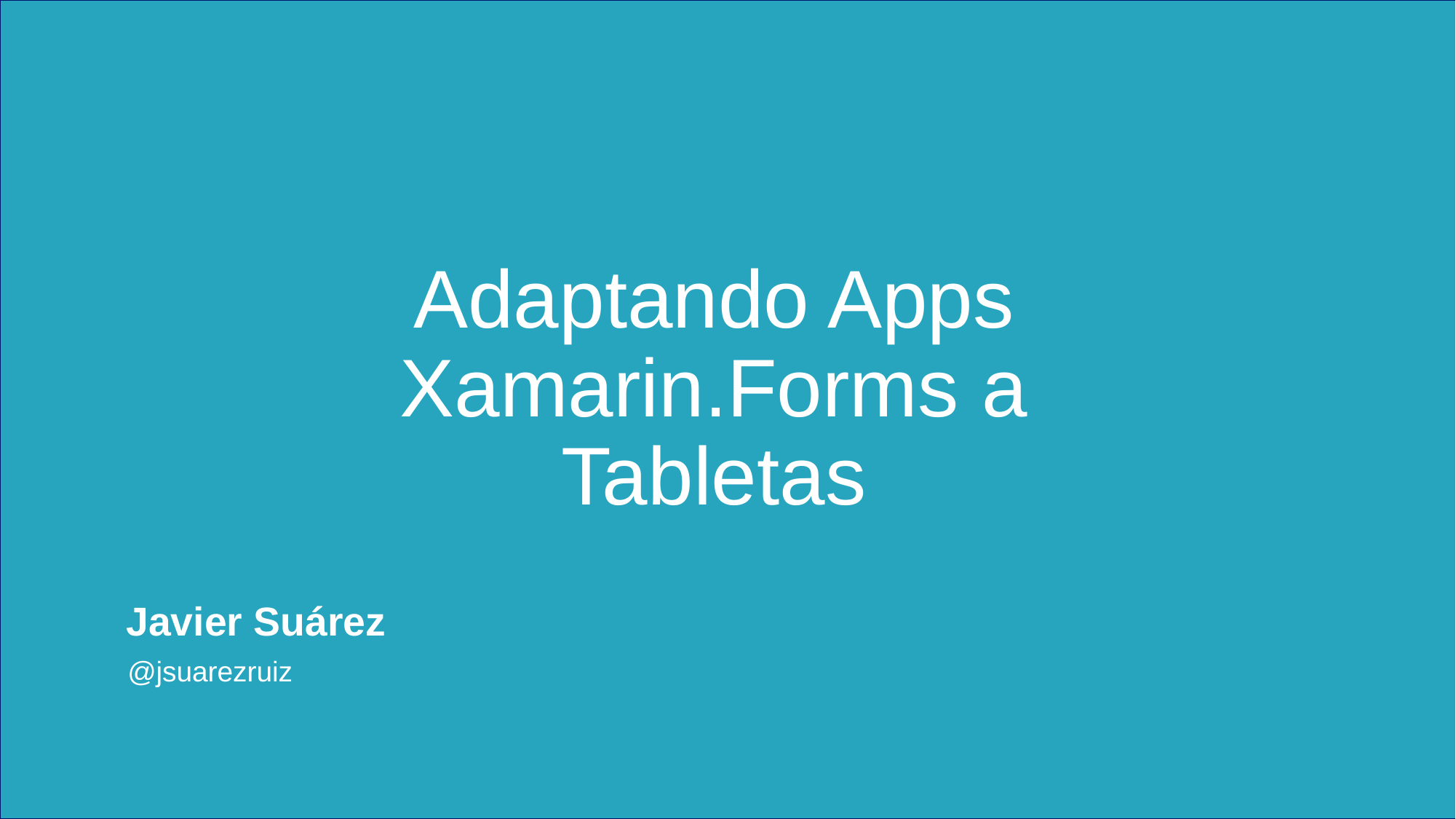

4
The future of apps
Adaptando Apps Xamarin.Forms a Tabletas
Javier Suárez
@jsuarezruiz